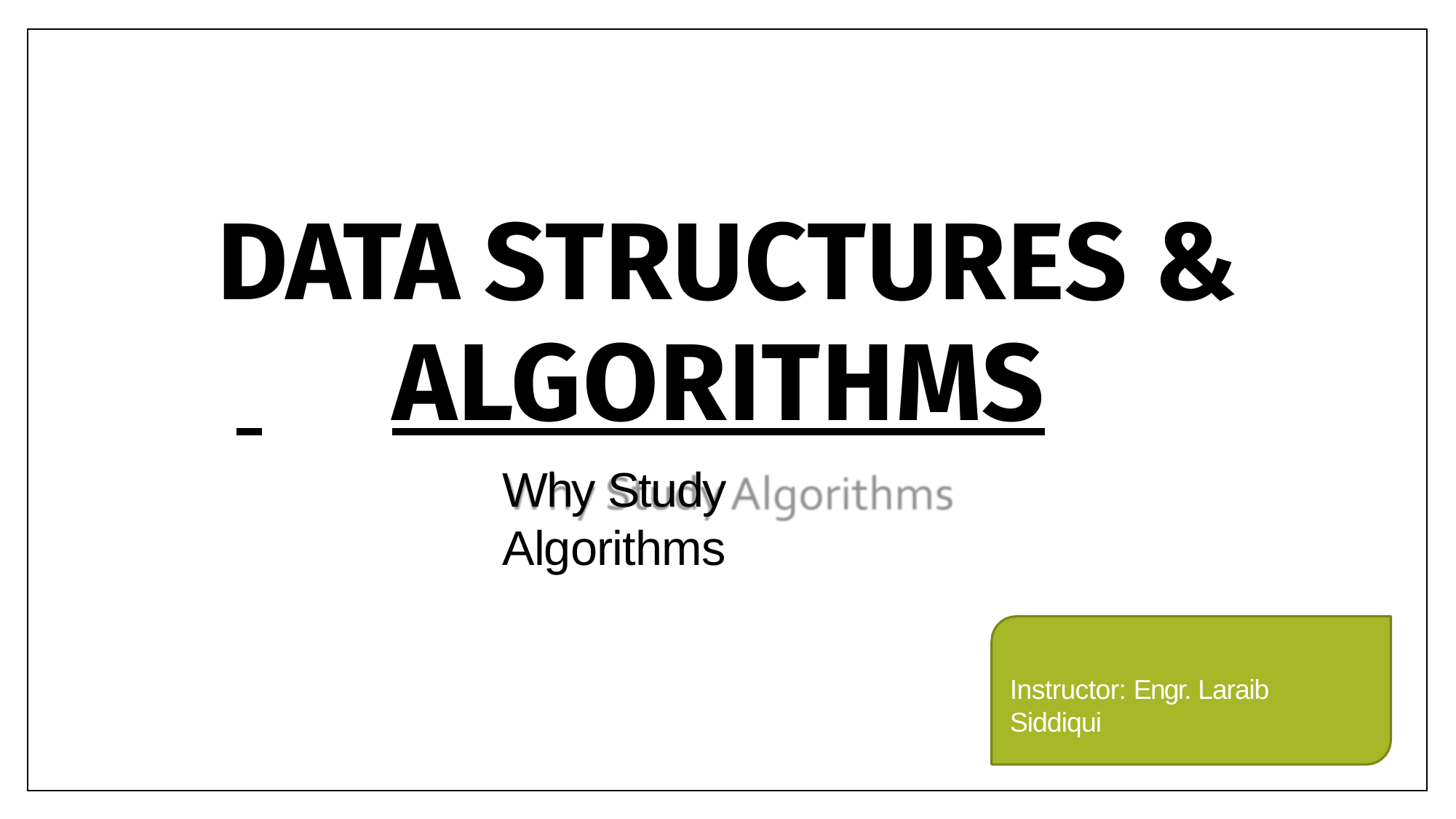

# DATA STRUCTURES &
 	ALGORITHMS

Why Study Algorithms

Instructor: Engr. Laraib Siddiqui